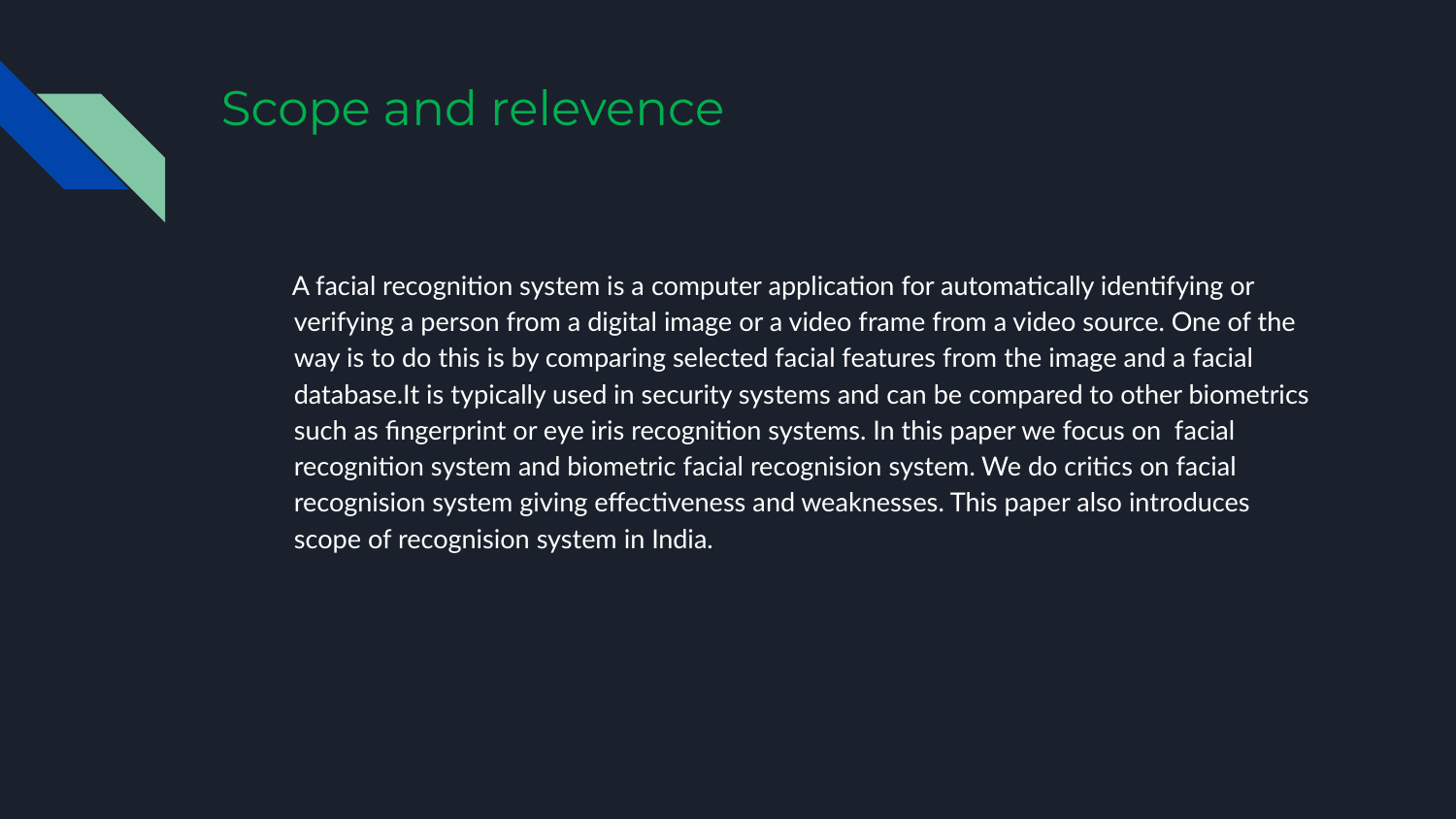

# Scope and relevence
       A facial recognition system is a computer application for automatically identifying or verifying a person from a digital image or a video frame from a video source. One of the way is to do this is by comparing selected facial features from the image and a facial database.It is typically used in security systems and can be compared to other biometrics such as fingerprint or eye iris recognition systems. In this paper we focus on  facial recognition system and biometric facial recognision system. We do critics on facial recognision system giving effectiveness and weaknesses. This paper also introduces scope of recognision system in India.